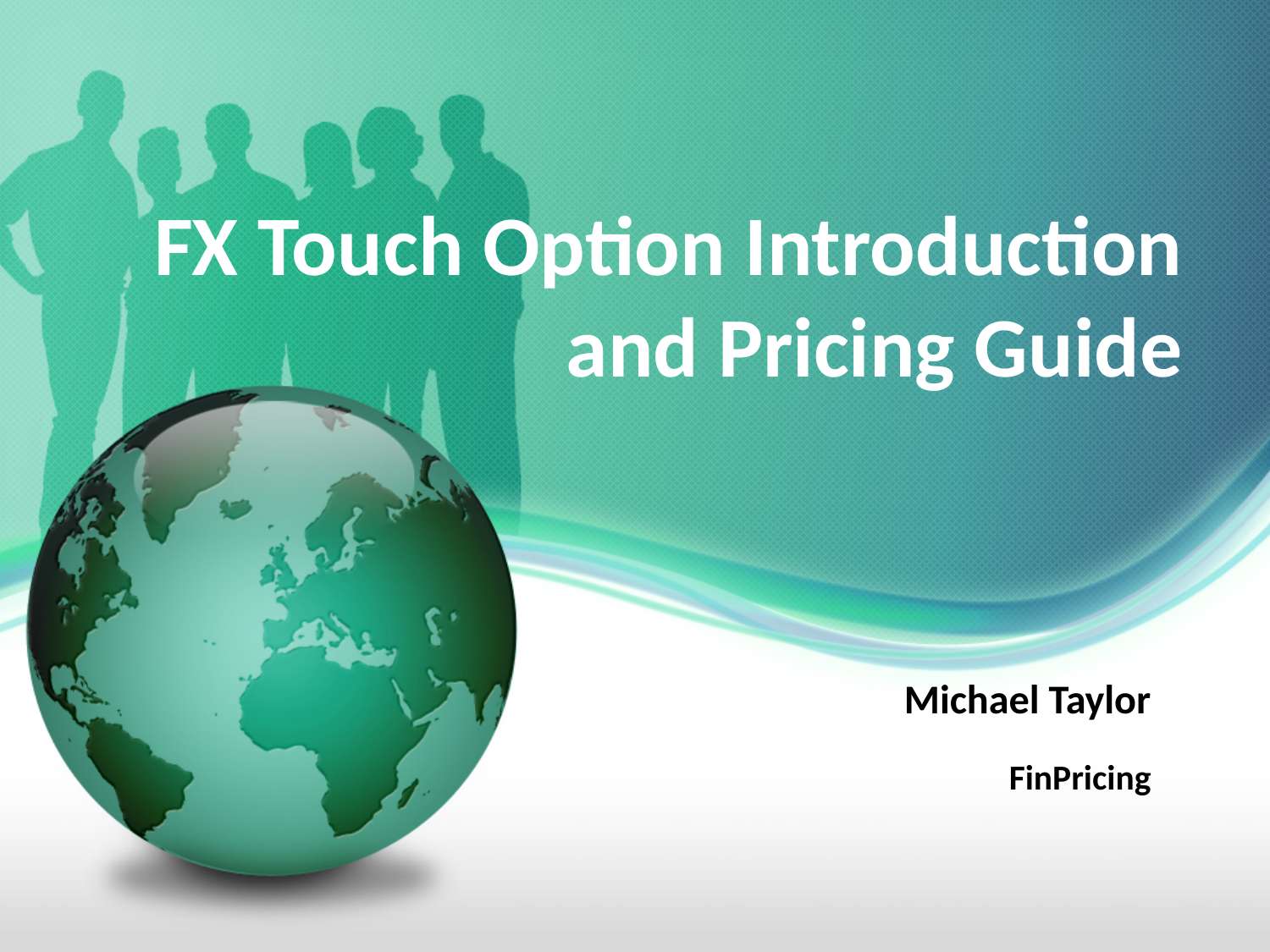

# FX Touch Option Introduction and Pricing Guide
Michael Taylor

FinPricing